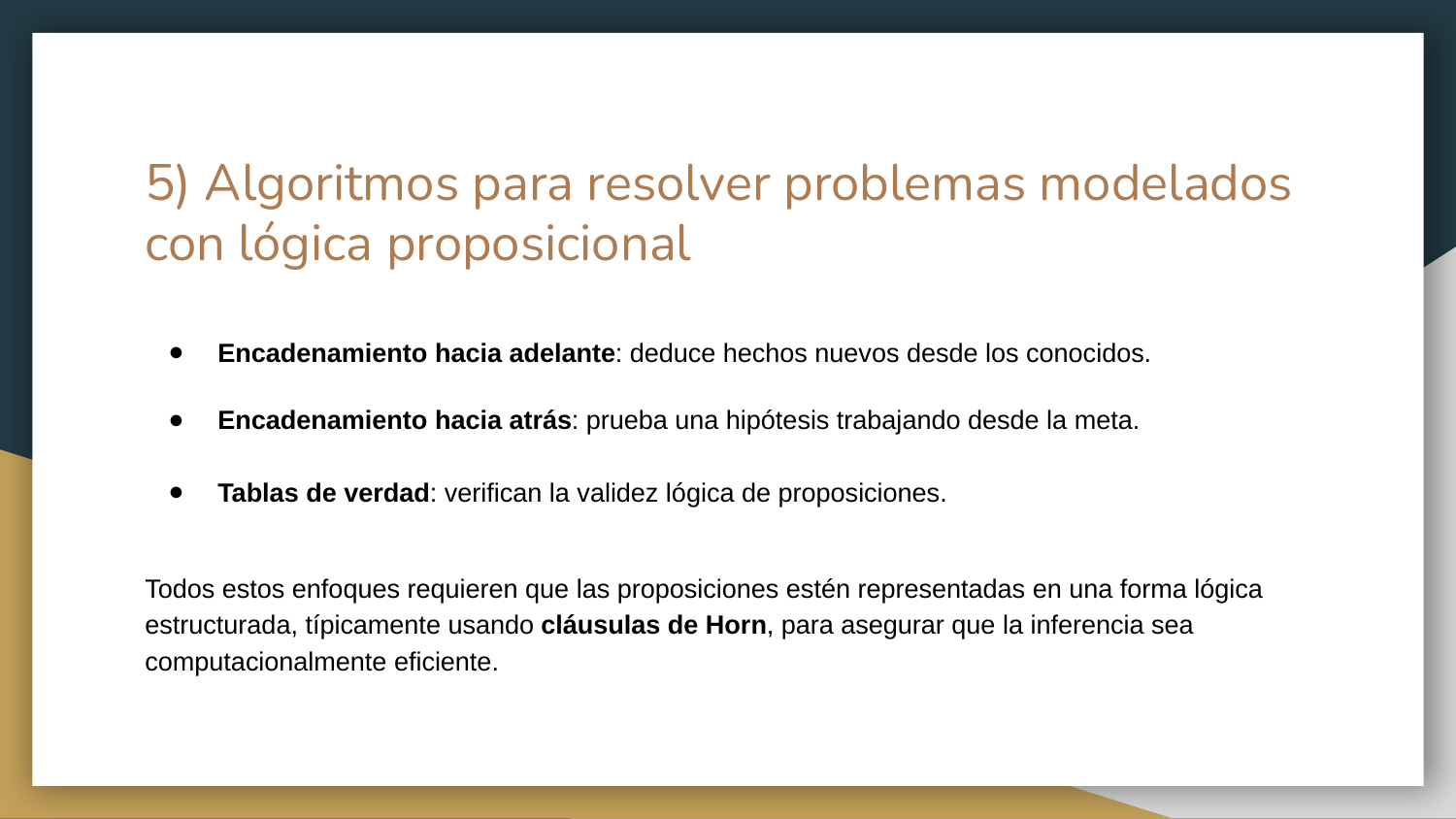

# 5) Algoritmos para resolver problemas modelados con lógica proposicional
Encadenamiento hacia adelante: deduce hechos nuevos desde los conocidos.
Encadenamiento hacia atrás: prueba una hipótesis trabajando desde la meta.
Tablas de verdad: verifican la validez lógica de proposiciones.
Todos estos enfoques requieren que las proposiciones estén representadas en una forma lógica estructurada, típicamente usando cláusulas de Horn, para asegurar que la inferencia sea computacionalmente eficiente.